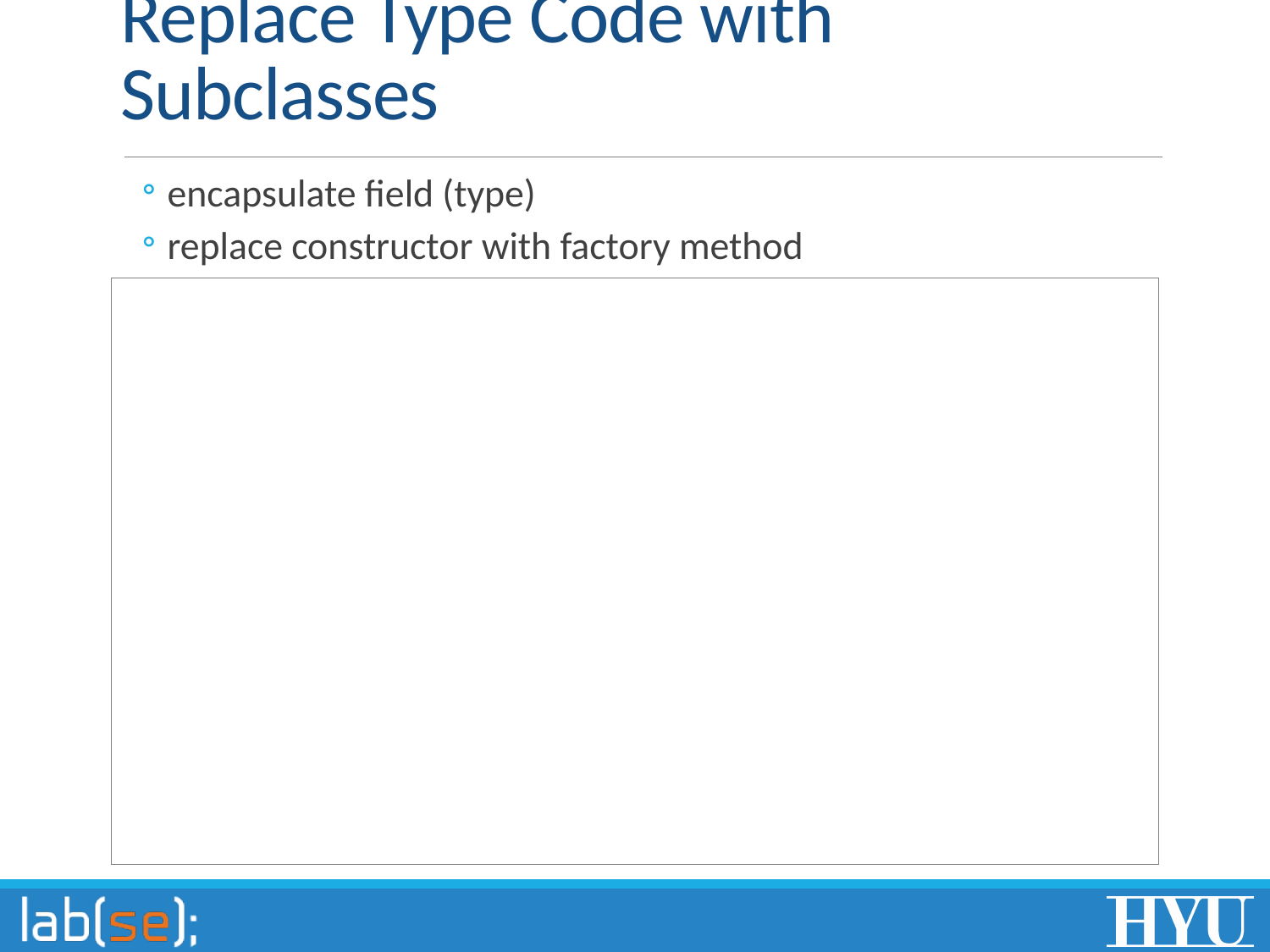

# Replace Type Code with Subclasses
encapsulate field (type)
replace constructor with factory method